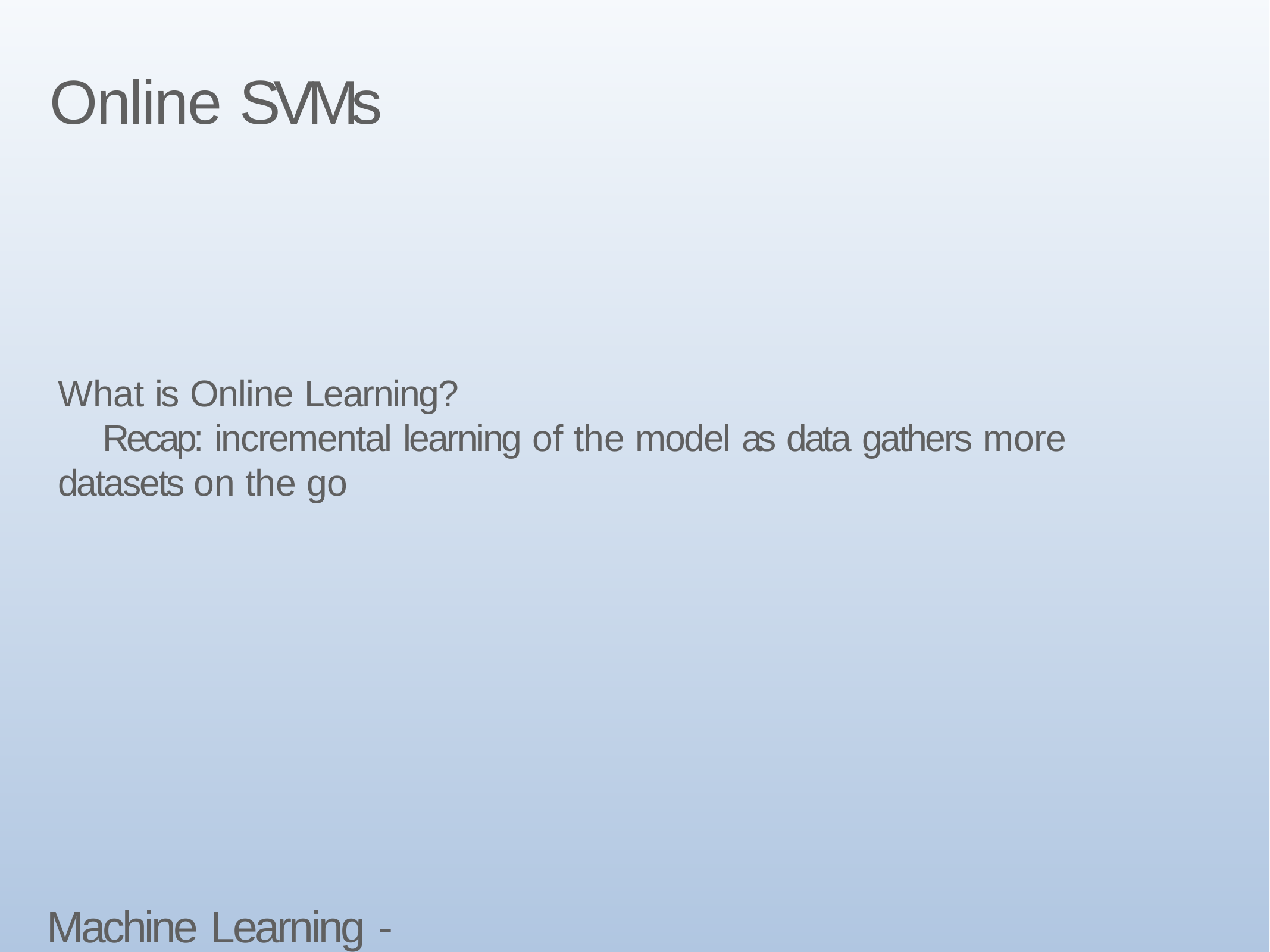

# Online SVMs
What is Online Learning?
Recap: incremental learning of the model as data gathers more datasets on the go
Machine Learning - SVM